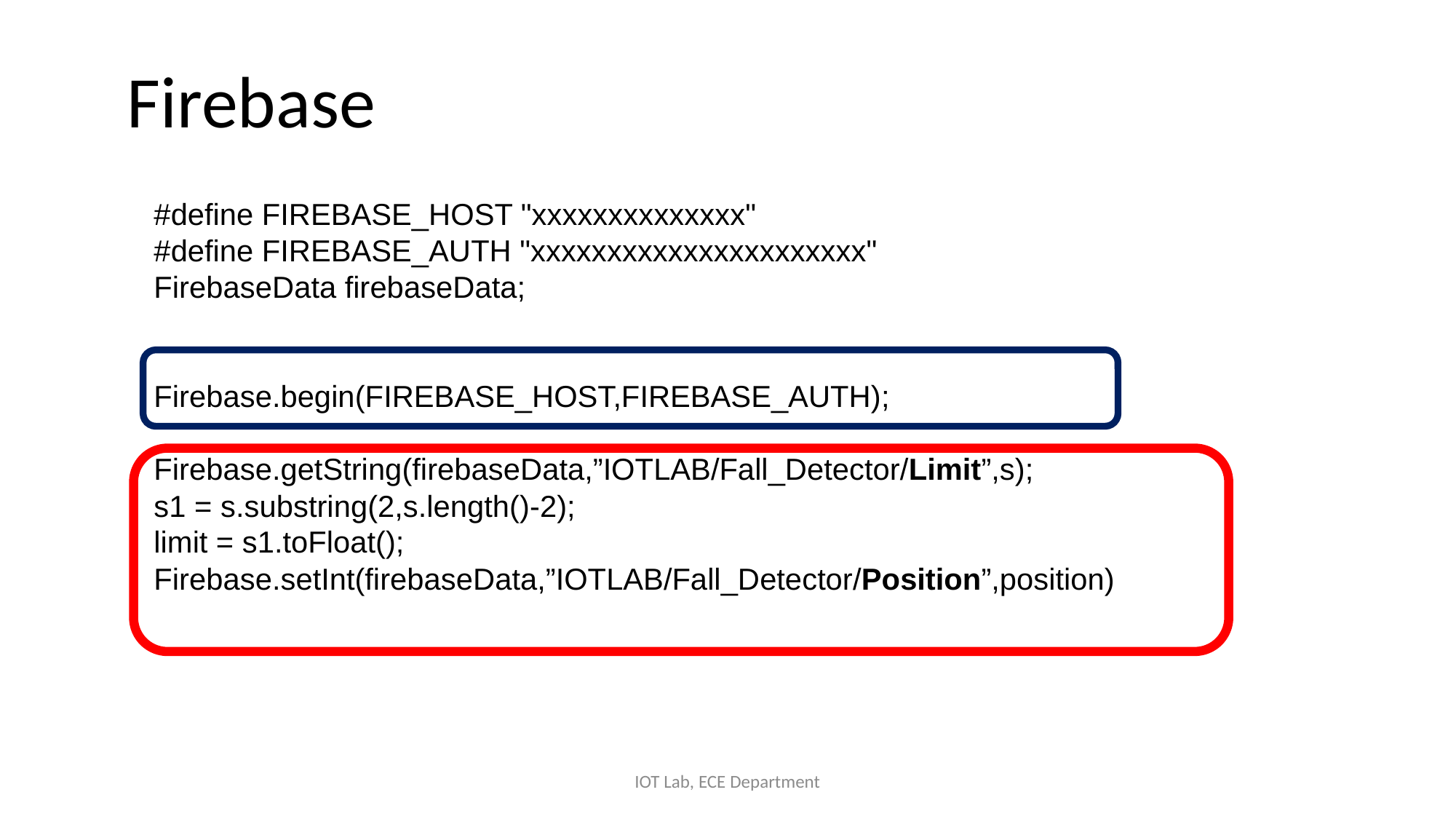

# Firebase
#define FIREBASE_HOST "xxxxxxxxxxxxxx"
#define FIREBASE_AUTH "xxxxxxxxxxxxxxxxxxxxxx"
FirebaseData firebaseData;

Firebase.begin(FIREBASE_HOST,FIREBASE_AUTH);

Firebase.getString(firebaseData,”IOTLAB/Fall_Detector/Limit”,s);
s1 = s.substring(2,s.length()-2);
limit = s1.toFloat();
Firebase.setInt(firebaseData,”IOTLAB/Fall_Detector/Position”,position)

IOT Lab, ECE Department